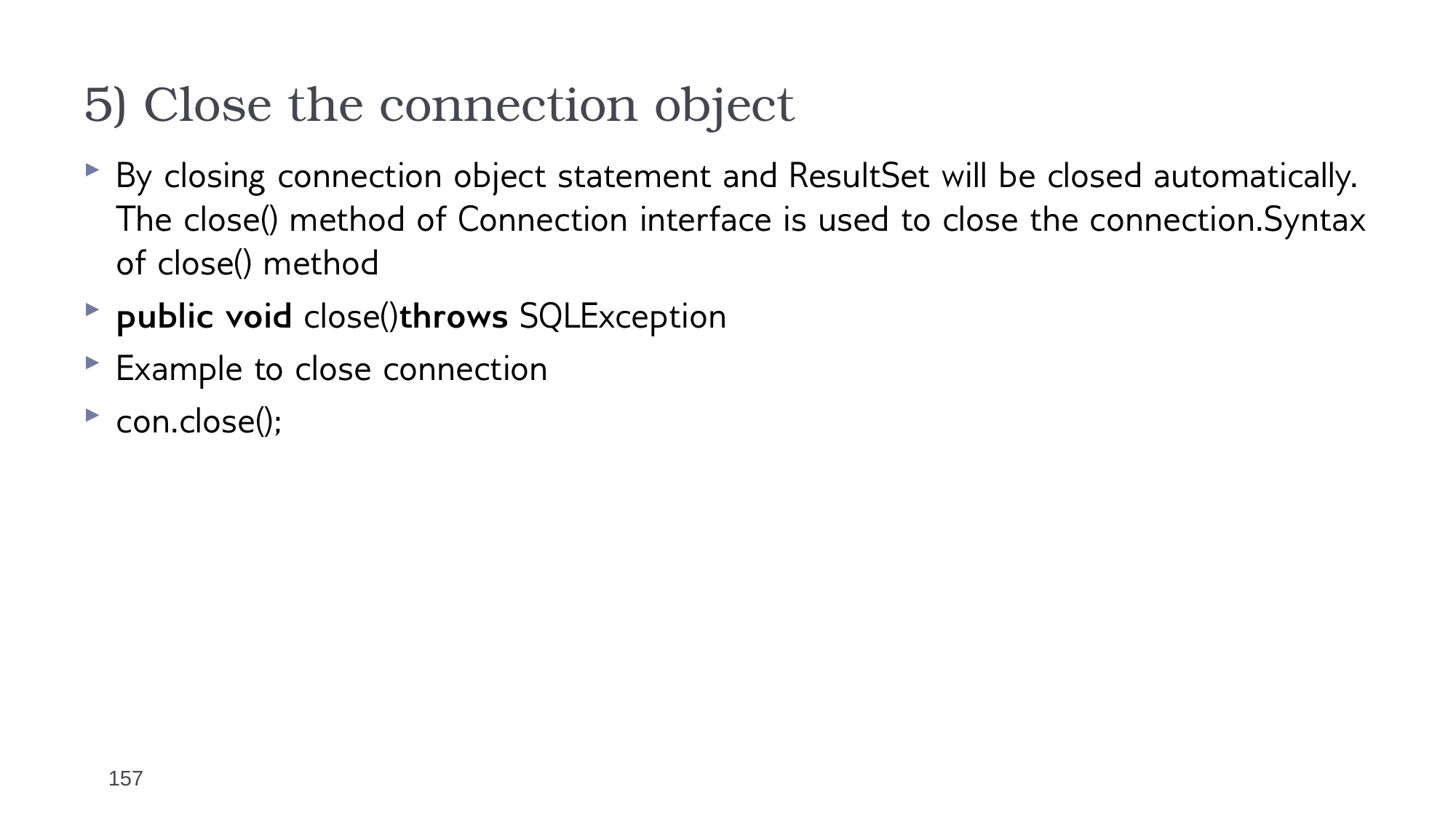

# 5) Close the connection object
By closing connection object statement and ResultSet will be closed automatically. The close() method of Connection interface is used to close the connection.Syntax of close() method
public void close()throws SQLException
Example to close connection
con.close();

157